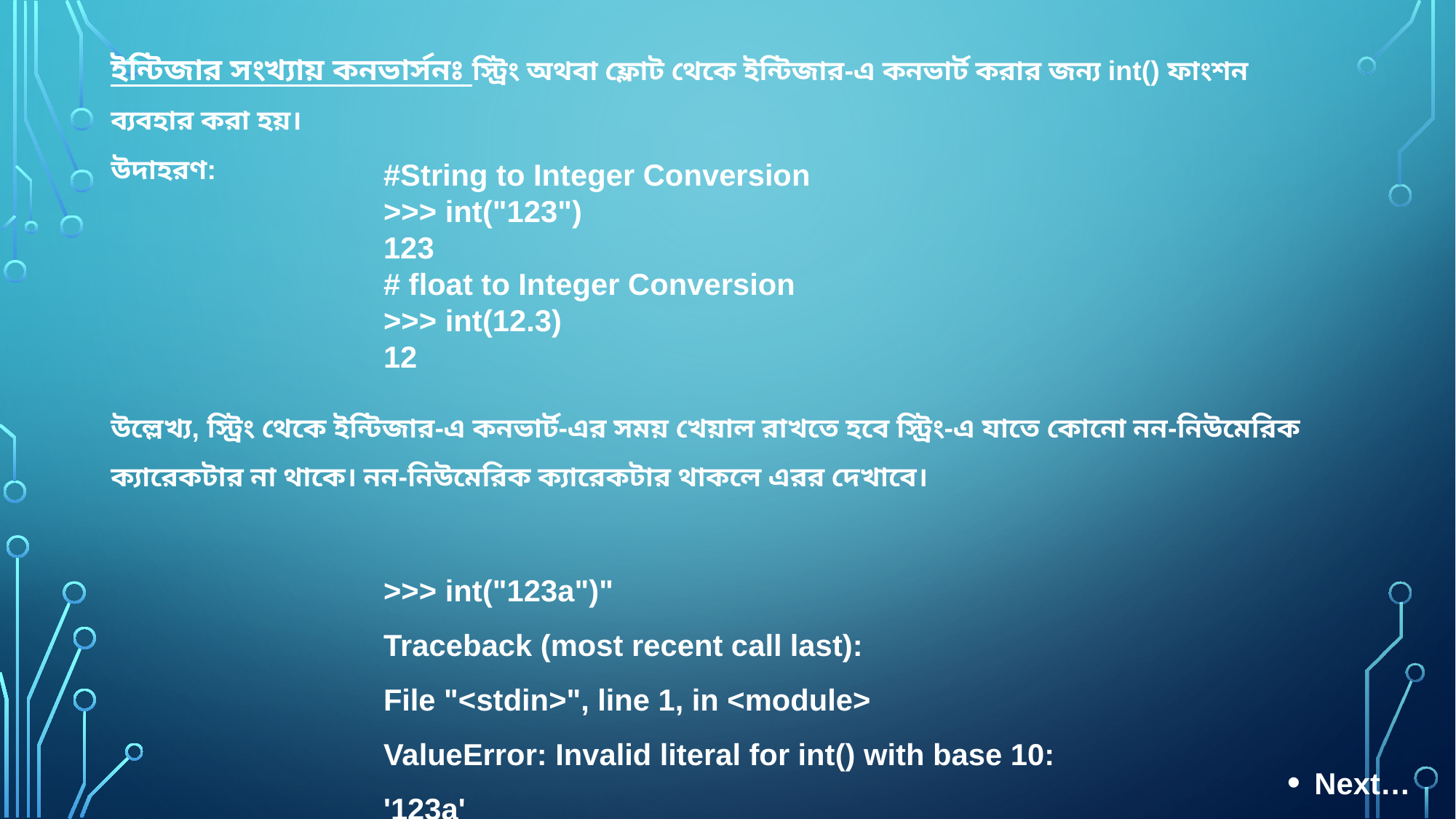

ইন্টিজার সংখ্যায় কনভার্সনঃ স্ট্রিং অথবা ফ্লোট থেকে ইন্টিজার-এ কনভার্ট করার জন্য int() ফাংশন ব্যবহার করা হয়।
উদাহরণ:
#String to Integer Conversion
>>> int("123")
123
# float to Integer Conversion
>>> int(12.3)
12
উল্লেখ্য, স্ট্রিং থেকে ইন্টিজার-এ কনভার্ট-এর সময় খেয়াল রাখতে হবে স্ট্রিং-এ যাতে কোনো নন-নিউমেরিক ক্যারেকটার না থাকে। নন-নিউমেরিক ক্যারেকটার থাকলে এরর দেখাবে।
>>> int("123a")"
Traceback (most recent call last):
File "<stdin>", line 1, in <module>
ValueError: Invalid literal for int() with base 10: '123a'
Next…